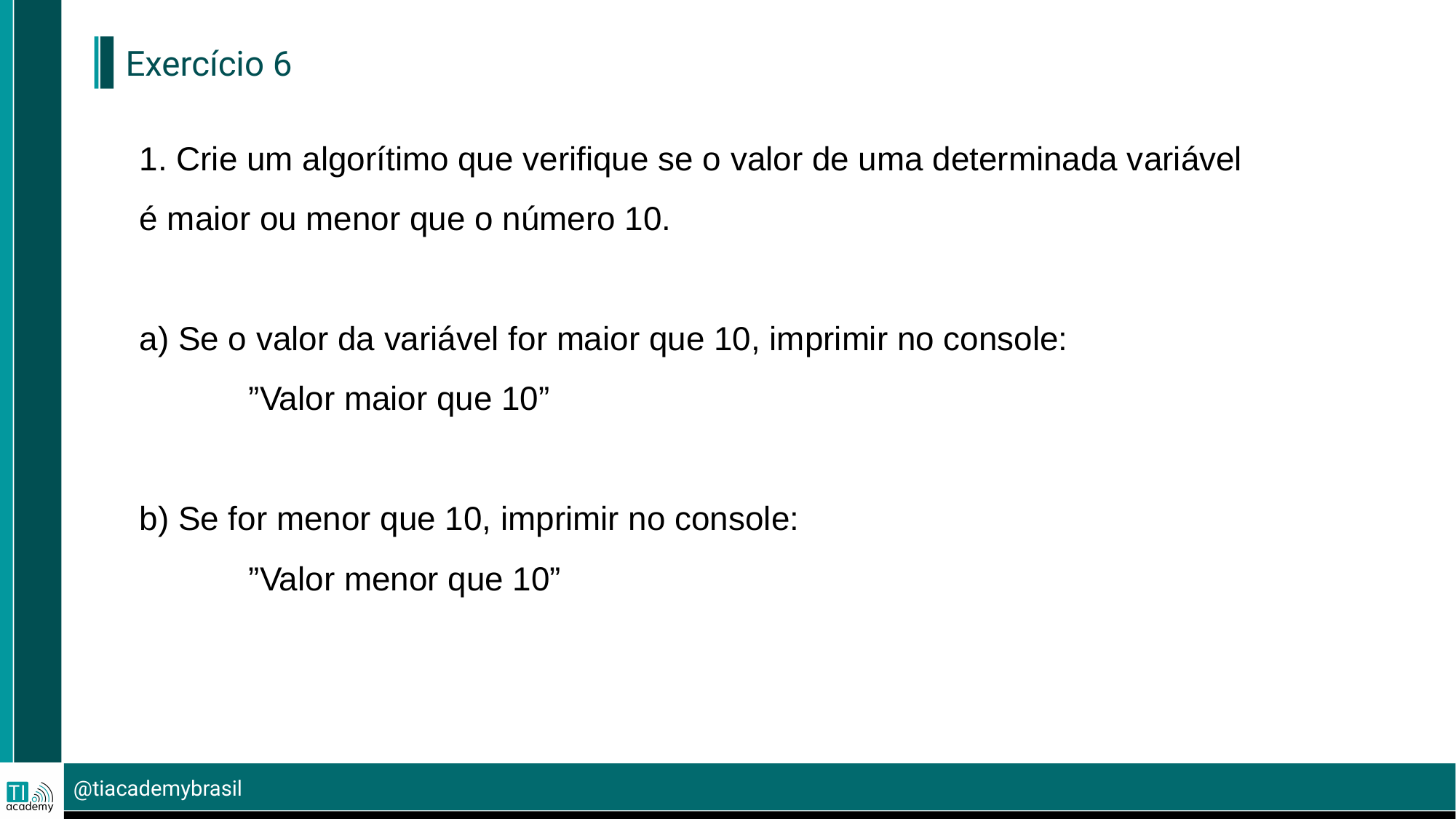

# Exercício 6

1. Crie um algorítimo que verifique se o valor de uma determinada variável
é maior ou menor que o número 10.

a) Se o valor da variável for maior que 10, imprimir no console:
	”Valor maior que 10”

b) Se for menor que 10, imprimir no console:
	”Valor menor que 10”